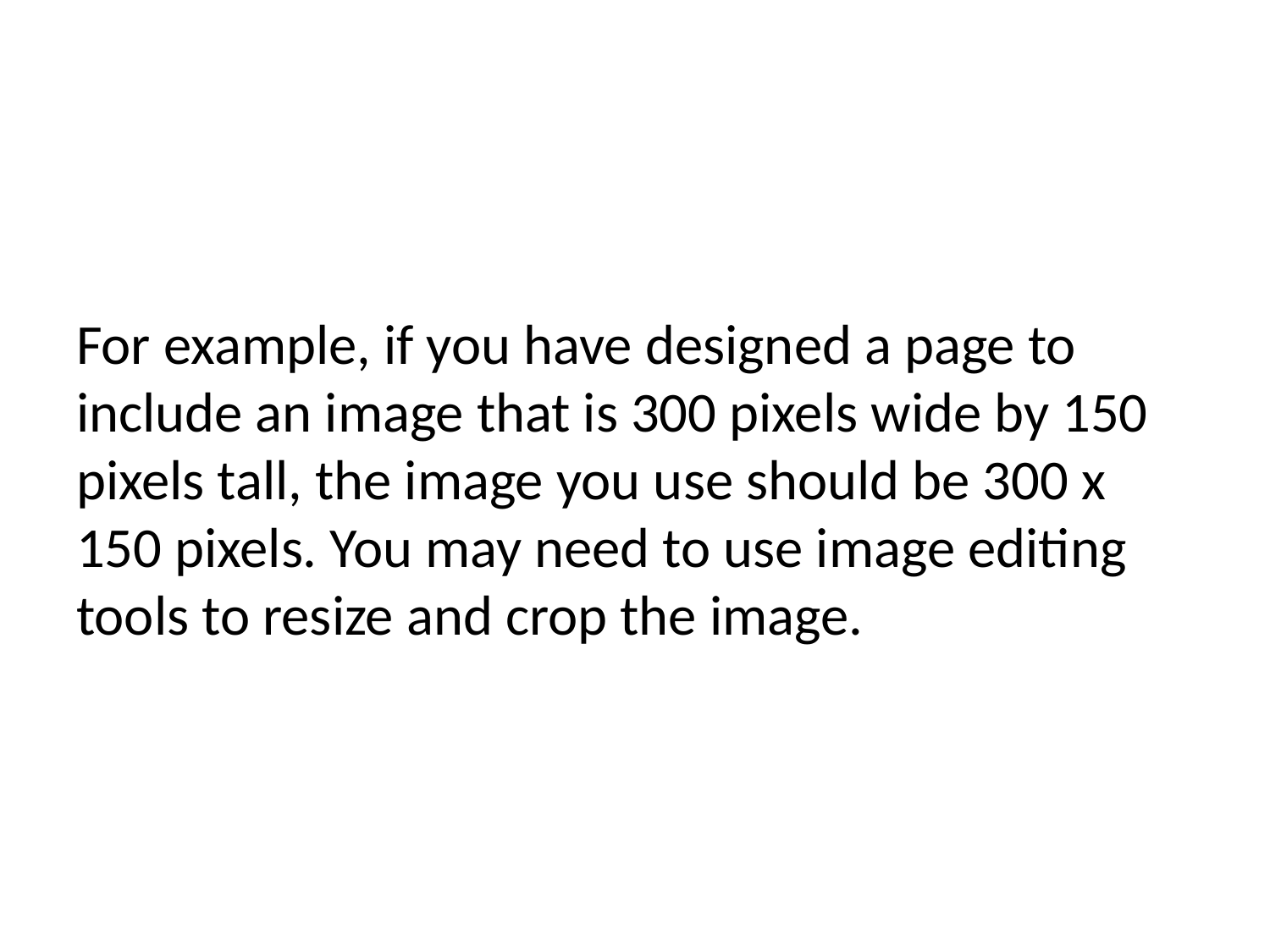

#

For example, if you have designed a page to include an image that is 300 pixels wide by 150 pixels tall, the image you use should be 300 x 150 pixels. You may need to use image editing tools to resize and crop the image.